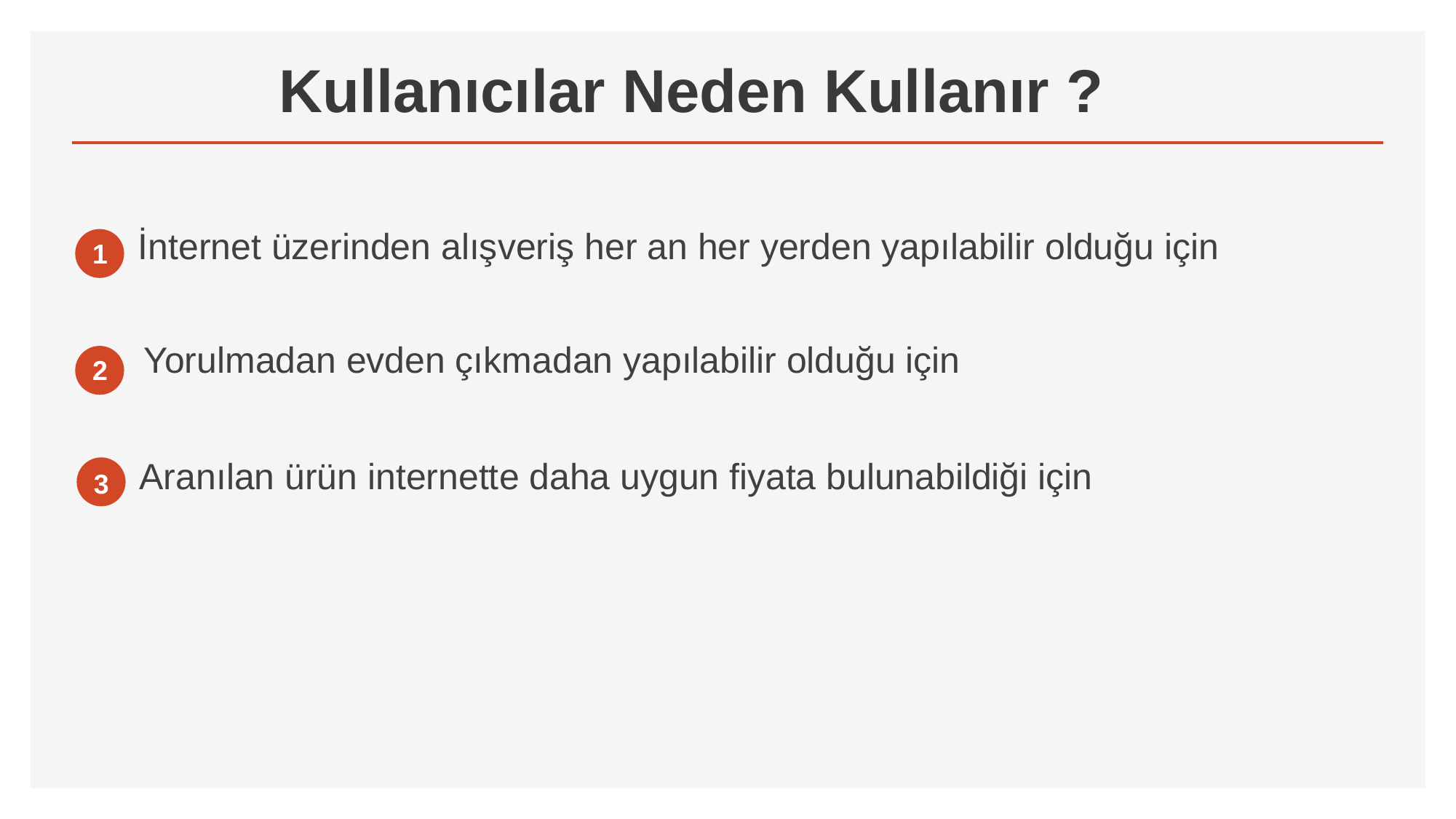

# Kullanıcılar Neden Kullanır ?

1
İnternet üzerinden alışveriş her an her yerden yapılabilir olduğu için

2
Yorulmadan evden çıkmadan yapılabilir olduğu için

3
Aranılan ürün internette daha uygun fiyata bulunabildiği için